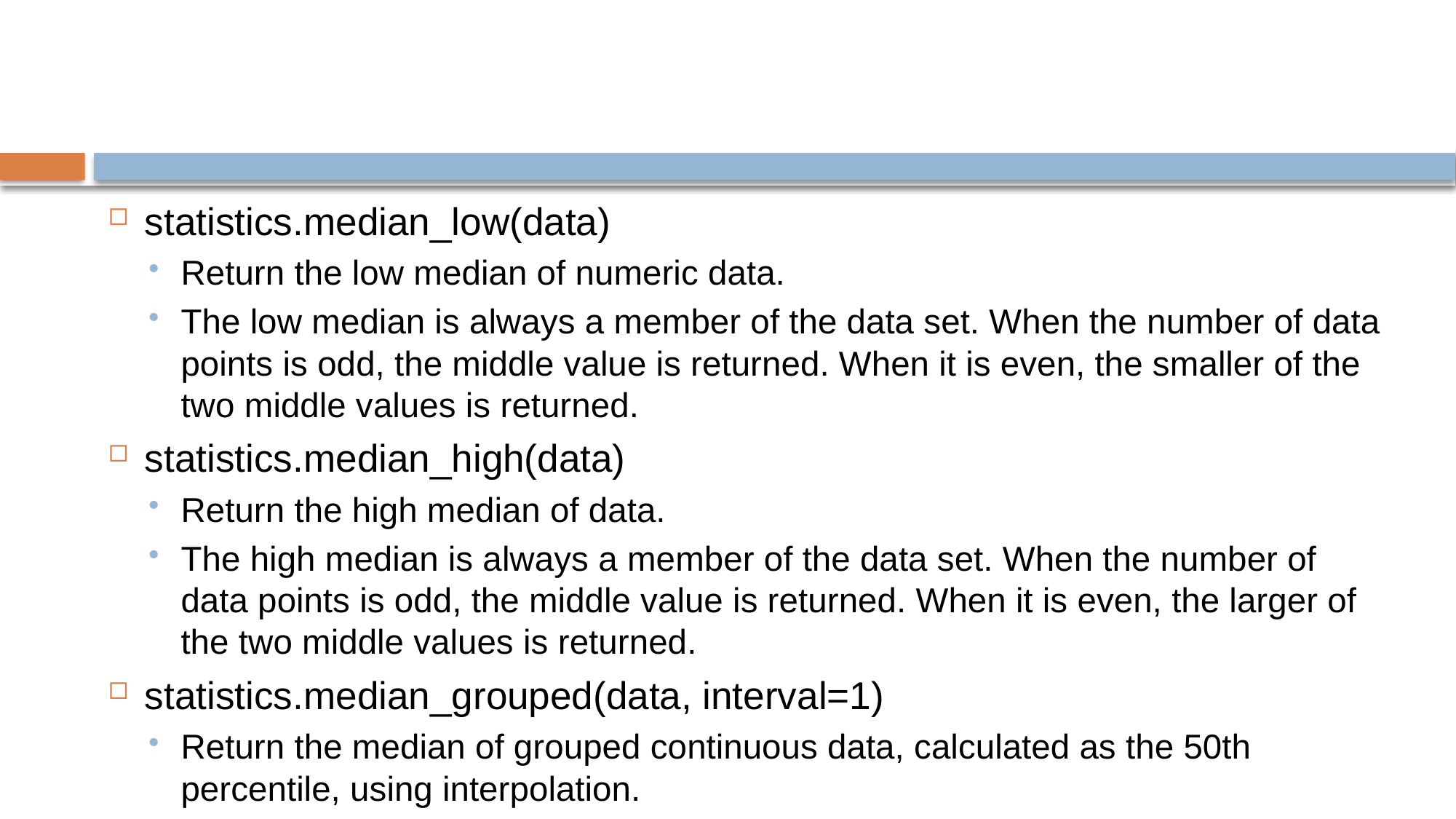

#
statistics.median_low(data)
Return the low median of numeric data.
The low median is always a member of the data set. When the number of data points is odd, the middle value is returned. When it is even, the smaller of the two middle values is returned.
statistics.median_high(data)
Return the high median of data.
The high median is always a member of the data set. When the number of data points is odd, the middle value is returned. When it is even, the larger of the two middle values is returned.
statistics.median_grouped(data, interval=1)
Return the median of grouped continuous data, calculated as the 50th percentile, using interpolation.